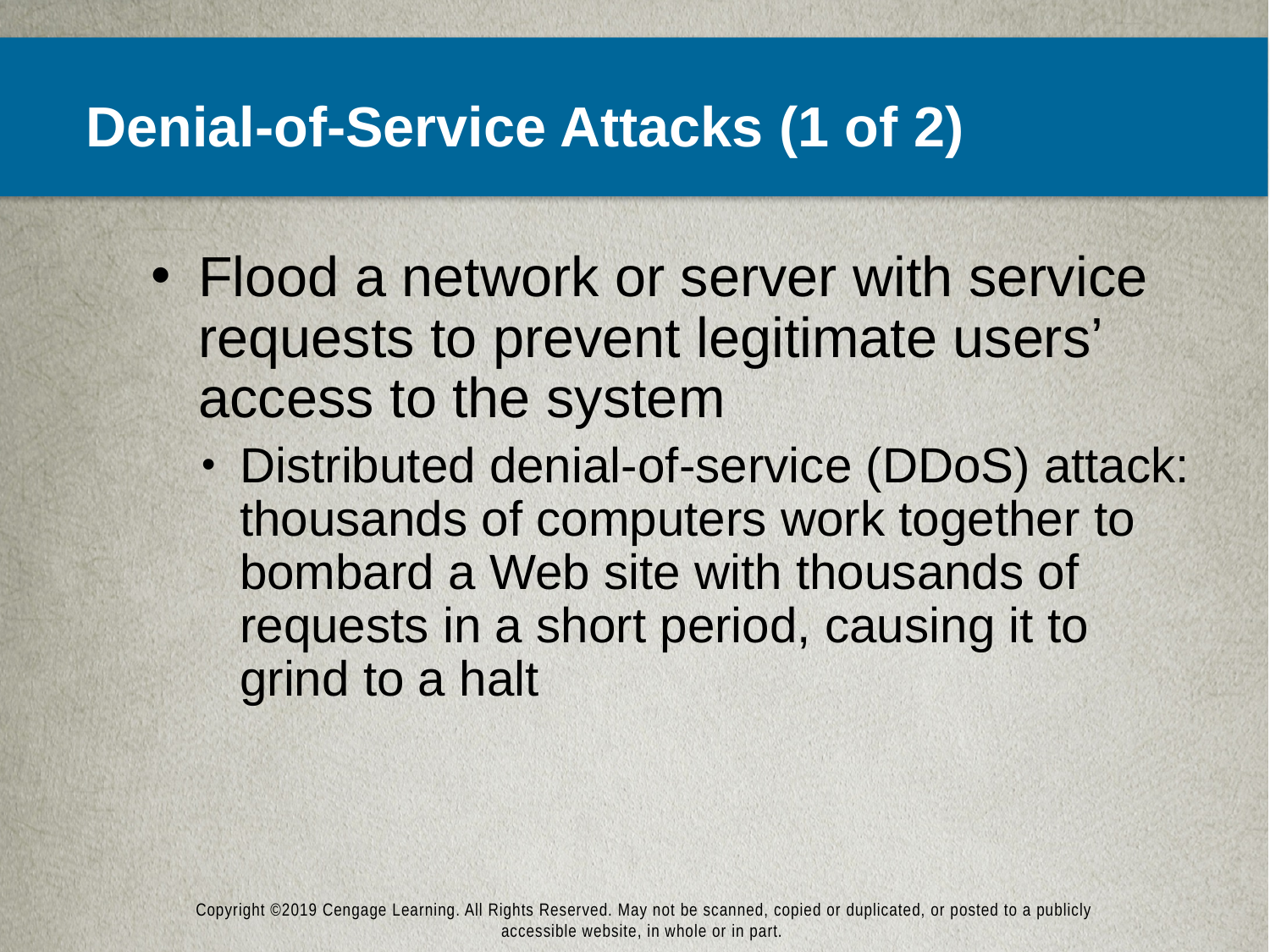

# Denial-of-Service Attacks (1 of 2)
Flood a network or server with service requests to prevent legitimate users’ access to the system
Distributed denial-of-service (DDoS) attack: thousands of computers work together to bombard a Web site with thousands of requests in a short period, causing it to grind to a halt